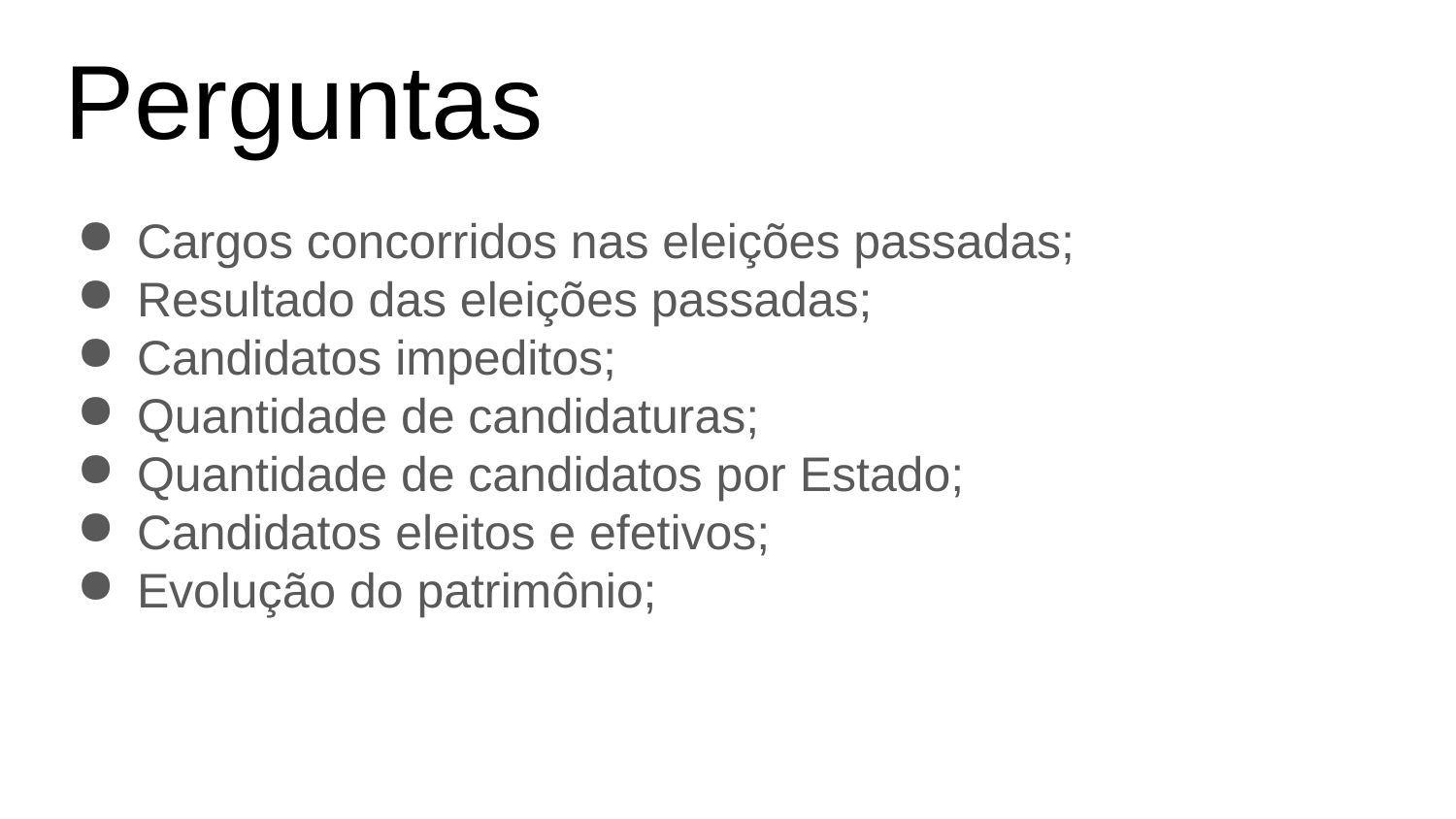

# Perguntas
Cargos concorridos nas eleições passadas;
Resultado das eleições passadas;
Candidatos impeditos;
Quantidade de candidaturas;
Quantidade de candidatos por Estado;
Candidatos eleitos e efetivos;
Evolução do patrimônio;